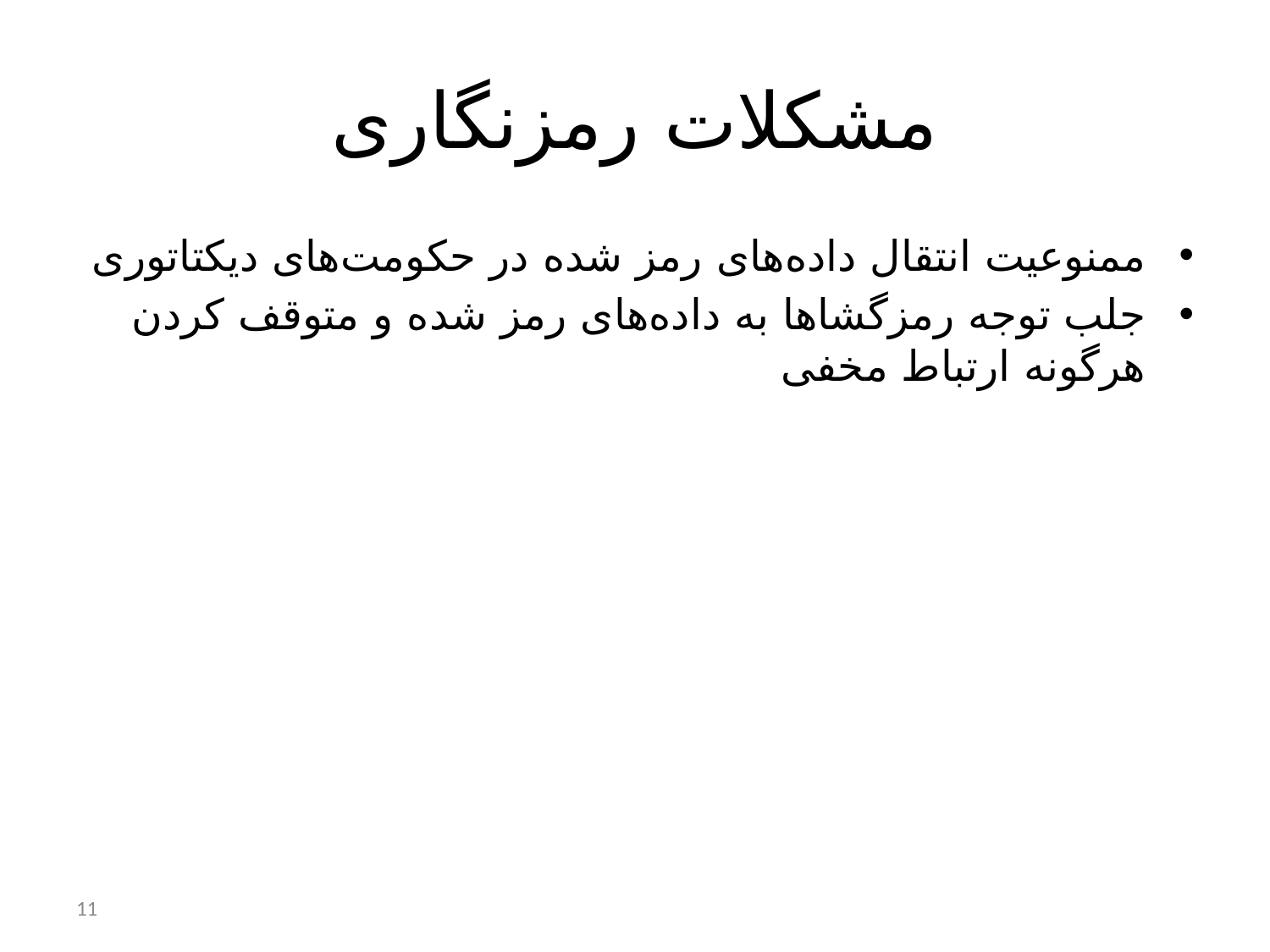

# مشکلات رمزنگاری
ممنوعیت انتقال داده‌های رمز شده در حکومت‌های دیکتاتوری
جلب توجه رمزگشاها به داده‌های رمز شده و متوقف کردن هرگونه ارتباط مخفی

11